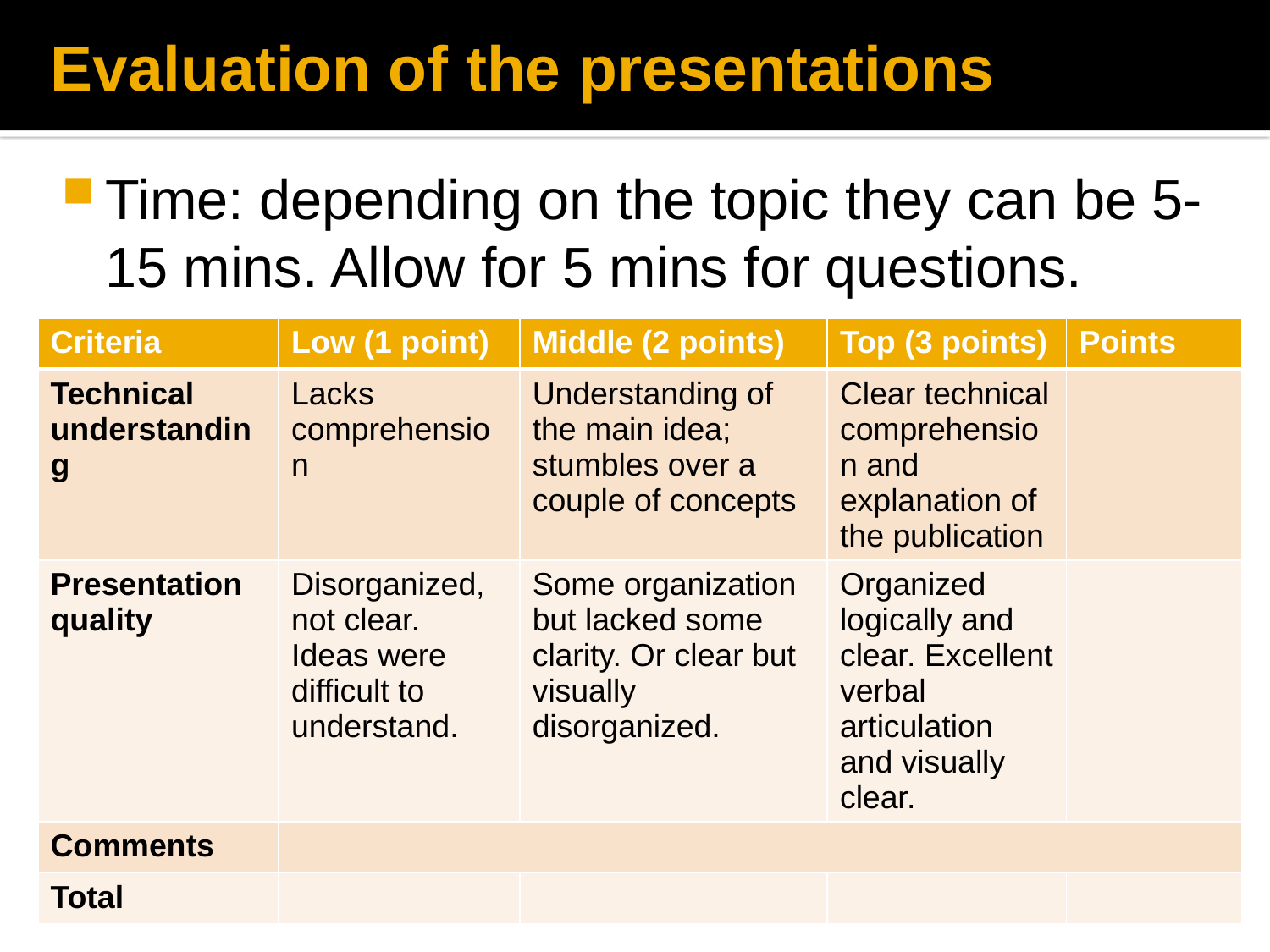

# Evaluation of the presentations
Time: depending on the topic they can be 5-15 mins. Allow for 5 mins for questions.
| Criteria | Low (1 point) | Middle (2 points) | Top (3 points) | Points |
| --- | --- | --- | --- | --- |
| Technical understanding | Lacks comprehension | Understanding of the main idea; stumbles over a couple of concepts | Clear technical comprehension and explanation of the publication |  |
| Presentation quality | Disorganized, not clear. Ideas were difficult to understand. | Some organization but lacked some clarity. Or clear but visually disorganized. | Organized logically and clear. Excellent verbal articulation and visually clear. |  |
| Comments |  |  |  |  |
| Total |  |  |  |  |